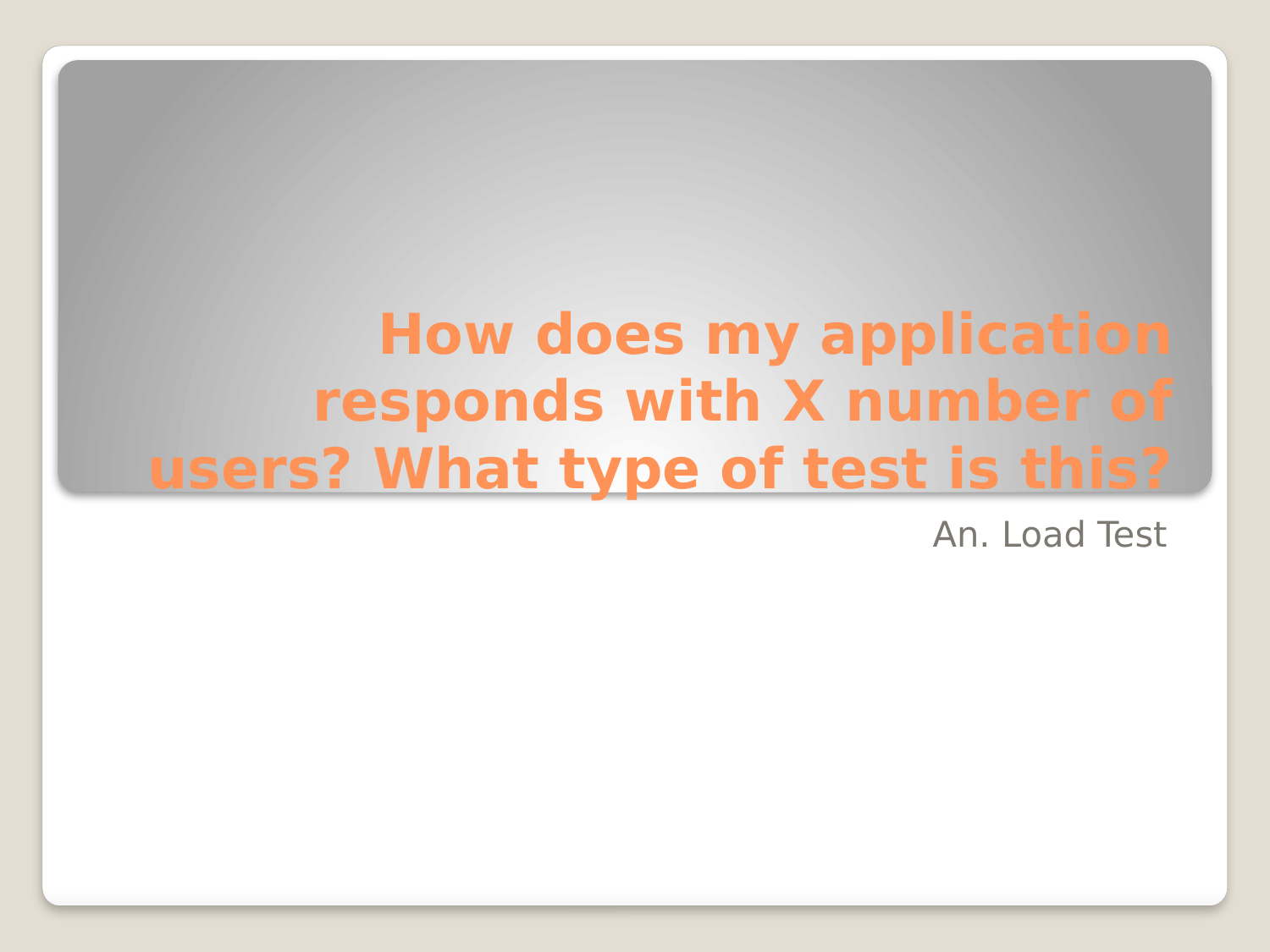

# How does my application responds with X number of users? What type of test is this?
An. Load Test